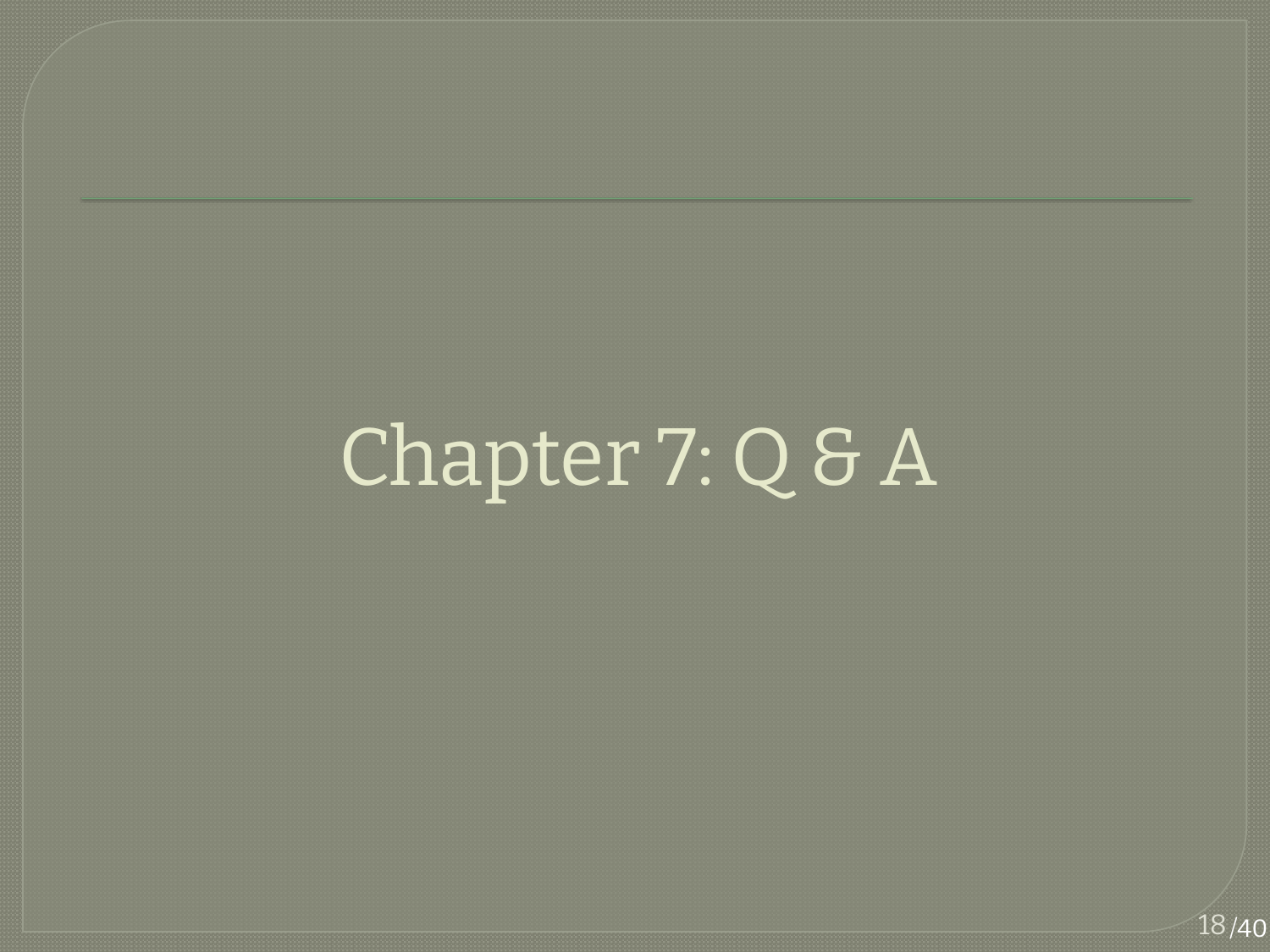

# Chapter 7: Q & A
18